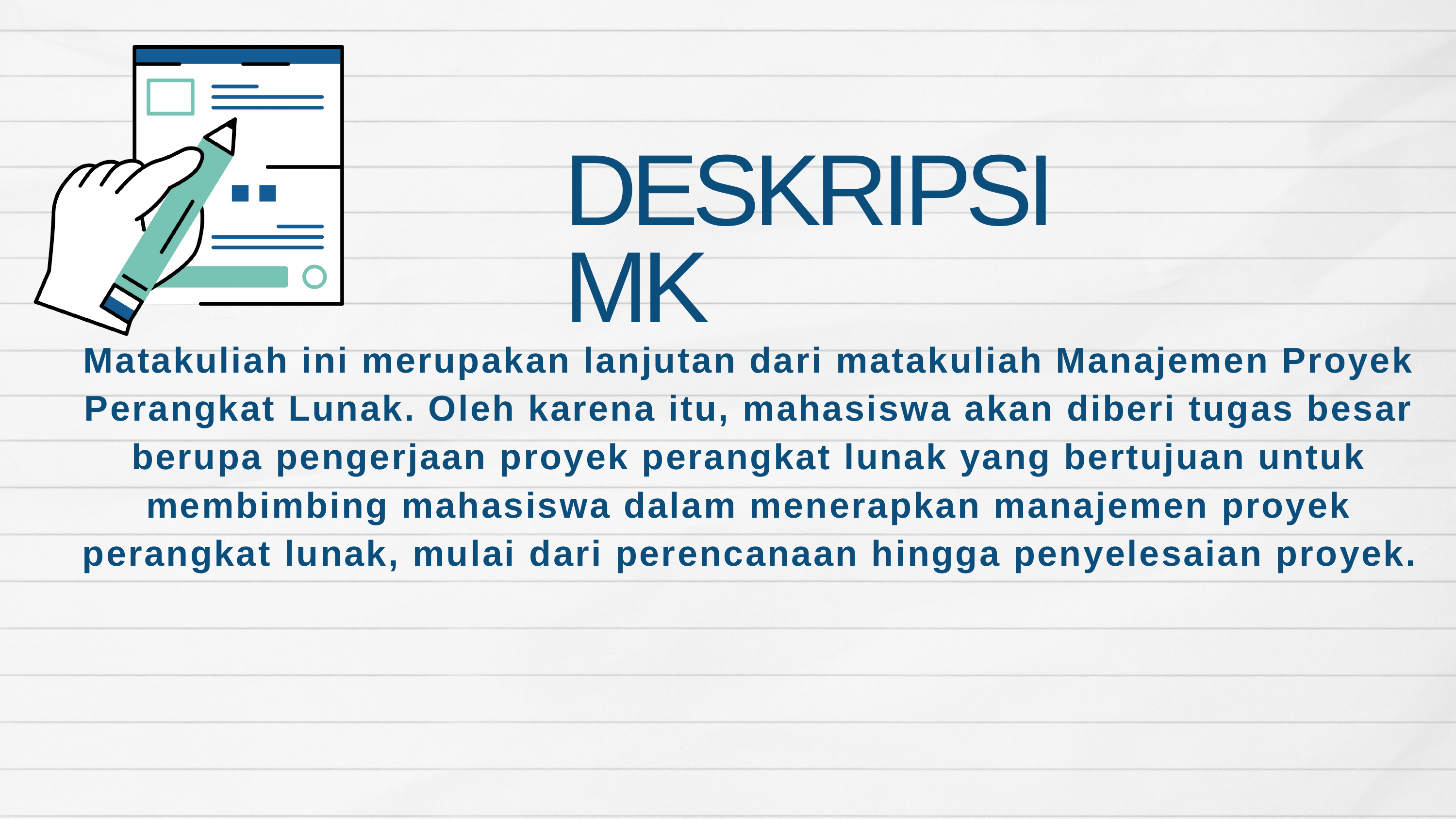

DESKRIPSI MK
Matakuliah ini merupakan lanjutan dari matakuliah Manajemen Proyek Perangkat Lunak. Oleh karena itu, mahasiswa akan diberi tugas besar berupa pengerjaan proyek perangkat lunak yang bertujuan untuk membimbing mahasiswa dalam menerapkan manajemen proyek perangkat lunak, mulai dari perencanaan hingga penyelesaian proyek.